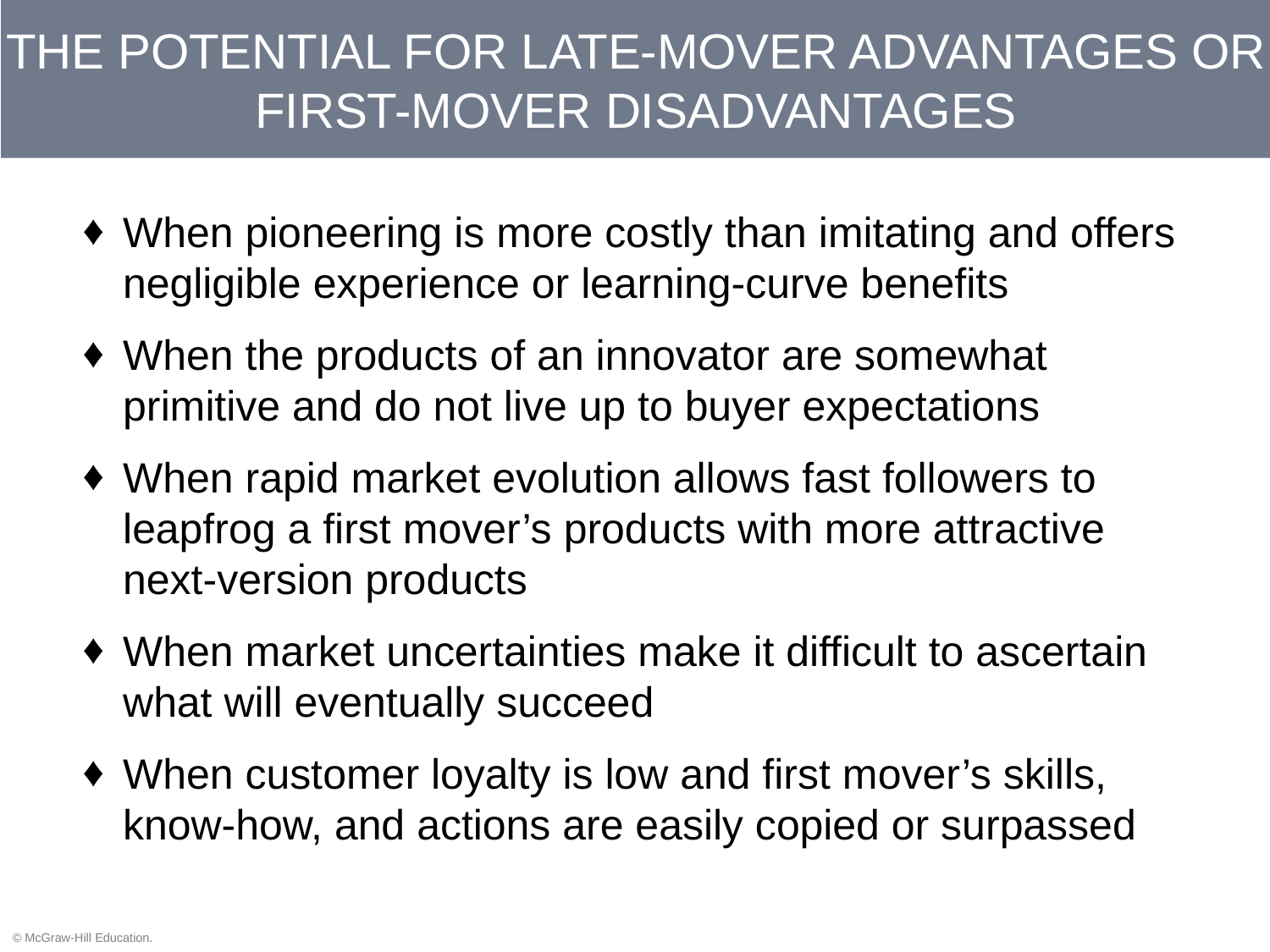

# THE POTENTIAL FOR LATE-MOVER ADVANTAGES OR FIRST-MOVER DISADVANTAGES
When pioneering is more costly than imitating and offers negligible experience or learning-curve benefits
When the products of an innovator are somewhat primitive and do not live up to buyer expectations
When rapid market evolution allows fast followers to leapfrog a first mover’s products with more attractive next-version products
When market uncertainties make it difficult to ascertain what will eventually succeed
When customer loyalty is low and first mover’s skills, know-how, and actions are easily copied or surpassed